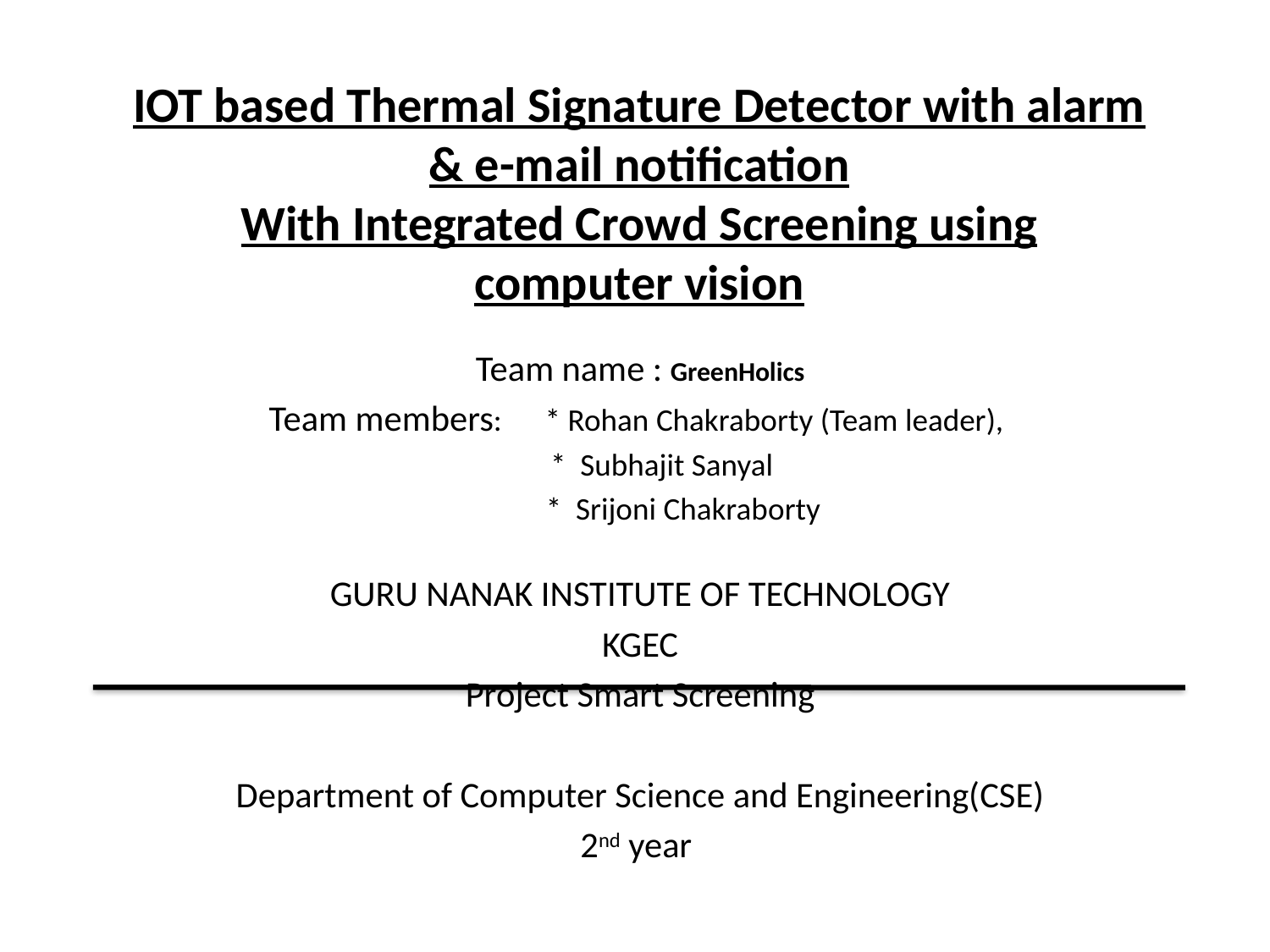

# IOT based Thermal Signature Detector with alarm & e-mail notification With Integrated Crowd Screening using computer vision
Team name : GreenHolics
Team members:      * Rohan Chakraborty (Team leader),
      *  Subhajit Sanyal
             *  Srijoni Chakraborty

GURU NANAK INSTITUTE OF TECHNOLOGY
KGEC
Project Smart Screening

Department of Computer Science and Engineering(CSE)
2nd year